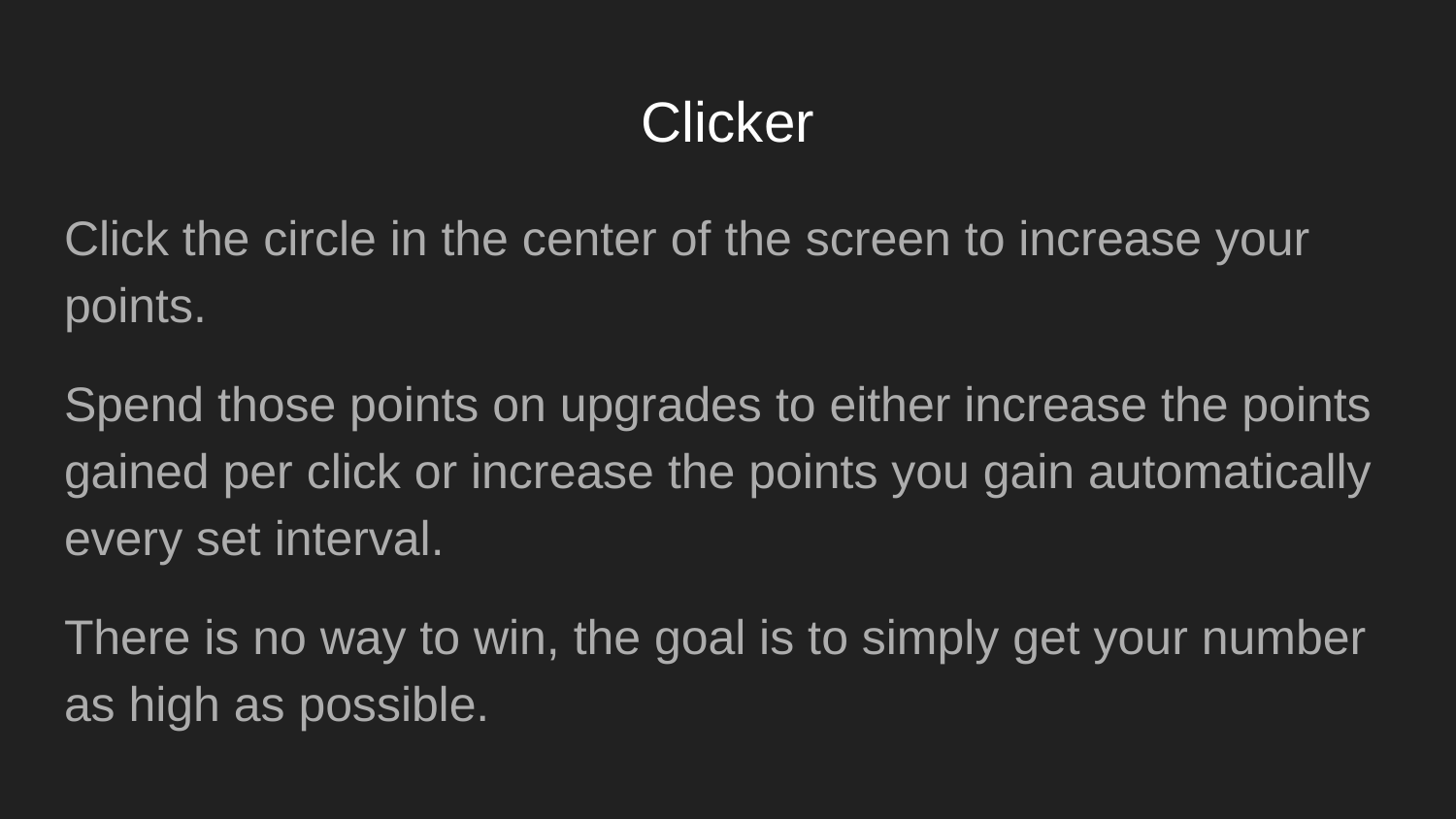

# Clicker
Click the circle in the center of the screen to increase your points.
Spend those points on upgrades to either increase the points gained per click or increase the points you gain automatically every set interval.
There is no way to win, the goal is to simply get your number as high as possible.